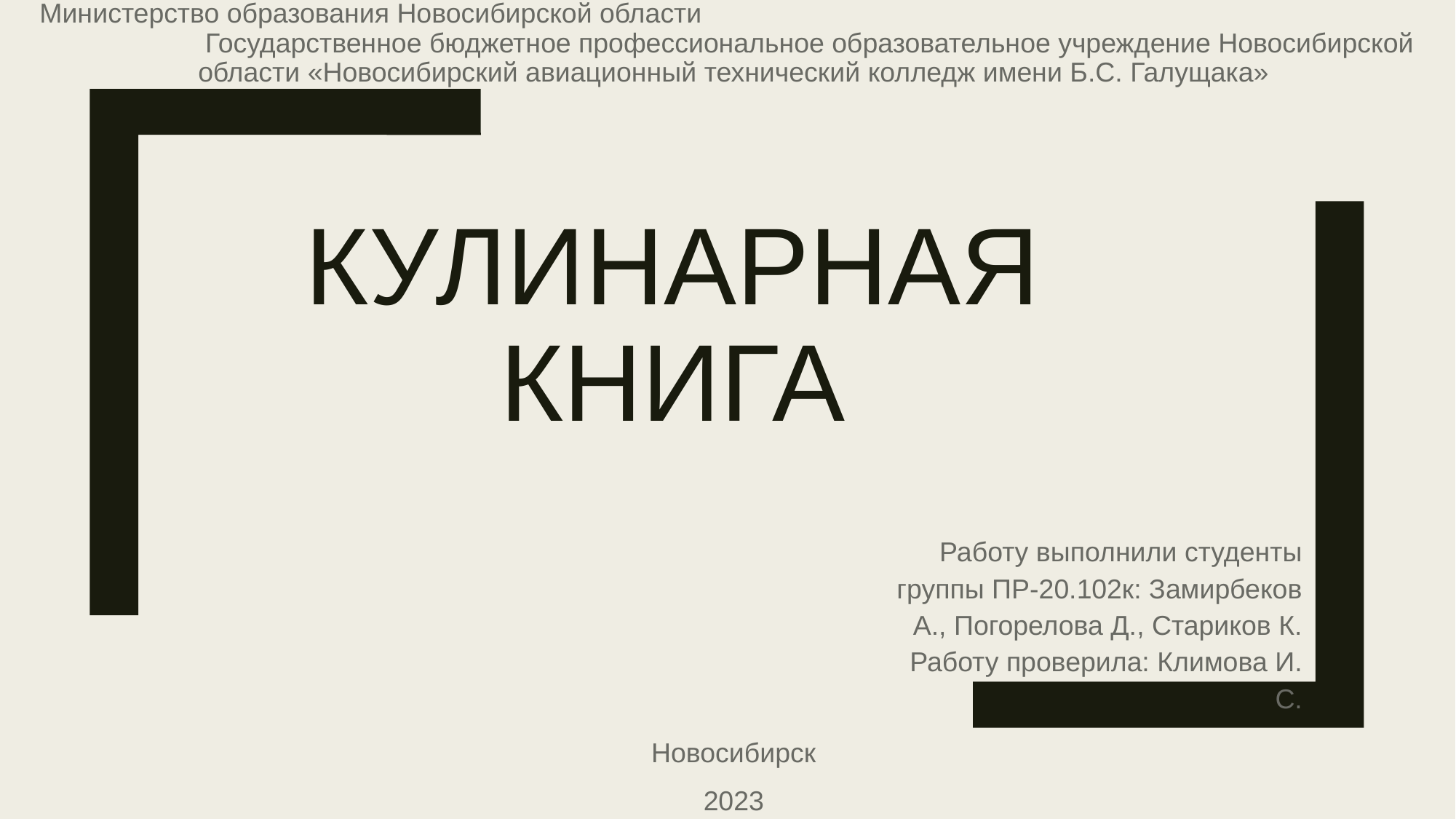

Министерство образования Новосибирской области                                                                                                                    Государственное бюджетное профессиональное образовательное учреждение Новосибирской области «Новосибирский авиационный технический колледж имени Б.С. Галущака»
# Кулинарная книга
Работу выполнили студенты группы ПР-20.102к: Замирбеков А., Погорелова Д., Стариков К.
Работу проверила: Климова И. С.

Новосибирск
2023